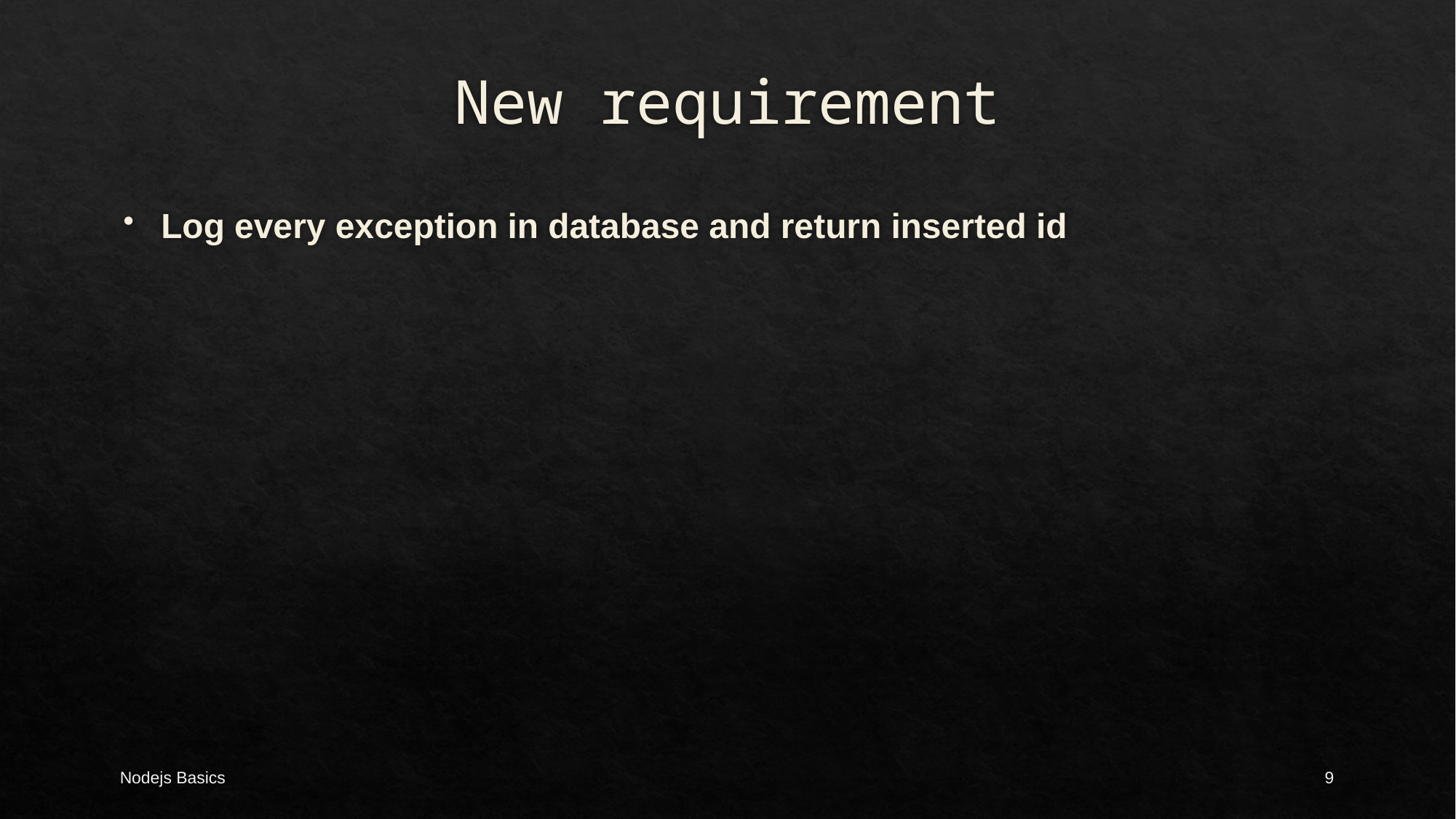

# New requirement
Log every exception in database and return inserted id
Nodejs Basics
9